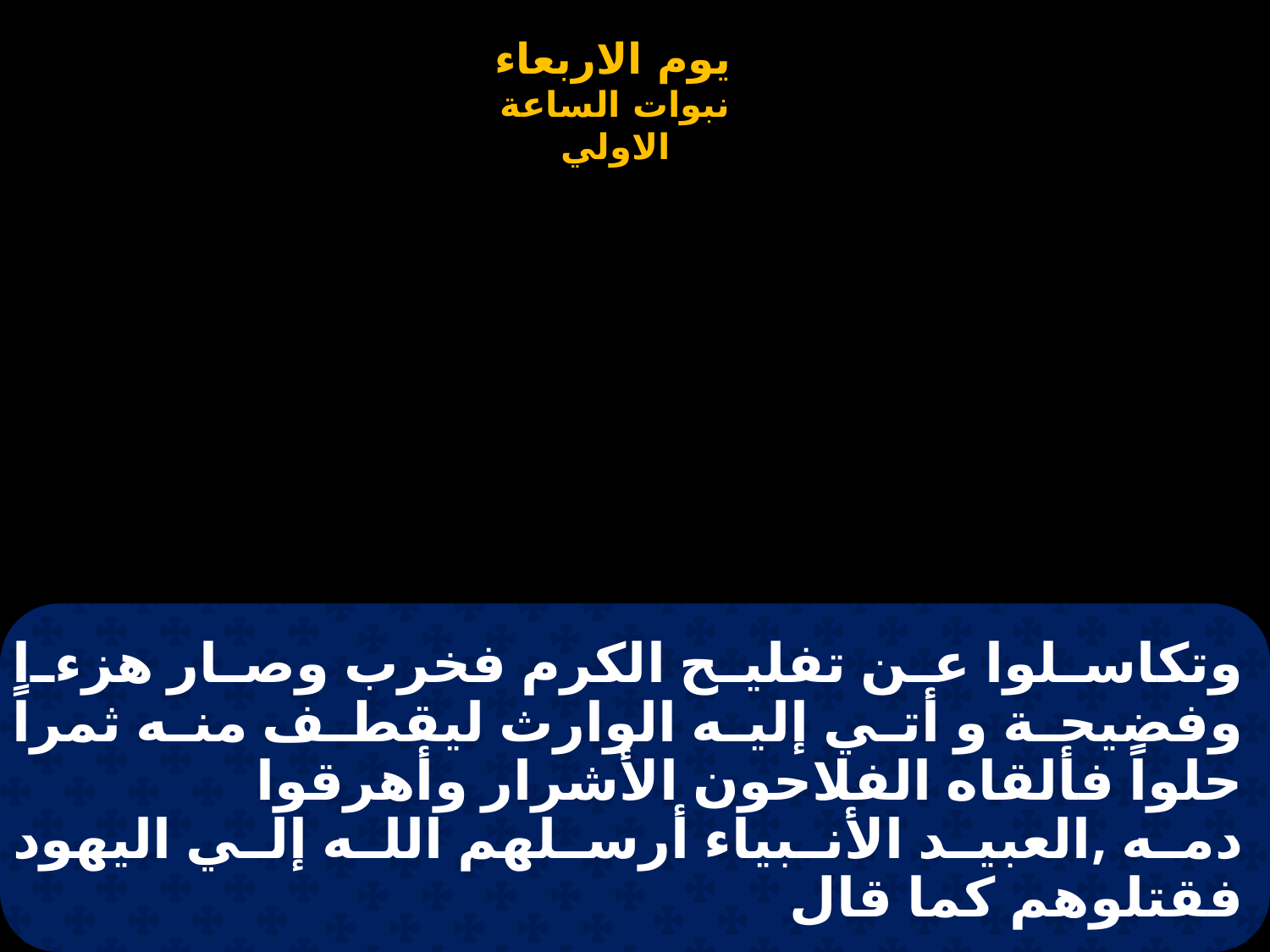

# وتكاسلوا عن تفليح الكرم فخرب وصار هزءا وفضيحة و أتي إليه الوارث ليقطف منه ثمراً حلواً فألقاه الفلاحون الأشرار وأهرقوا دمه ,العبيد الأنبياء أرسلهم الله إلي اليهود فقتلوهم كما قال